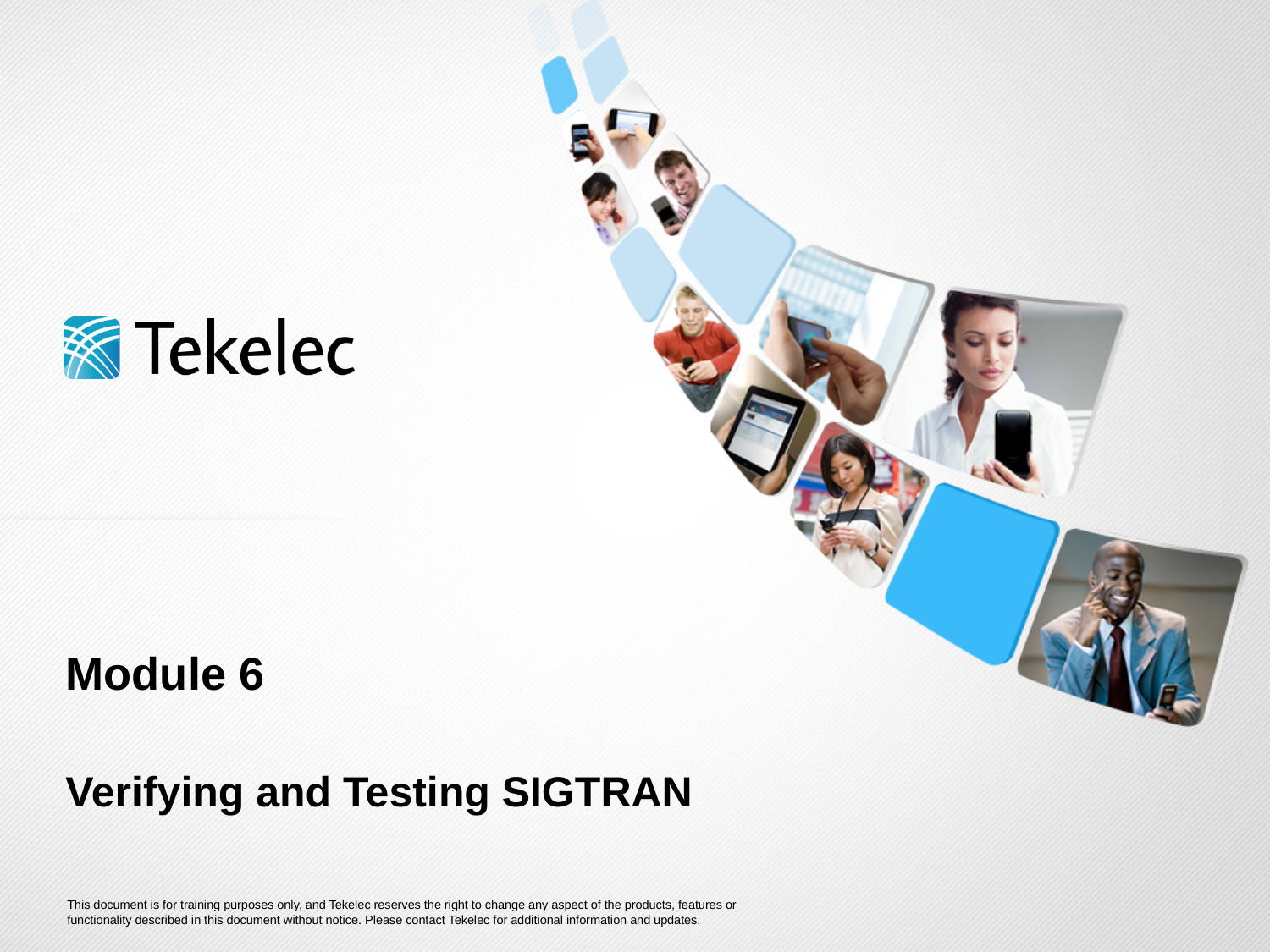

# Module 6
Verifying and Testing SIGTRAN